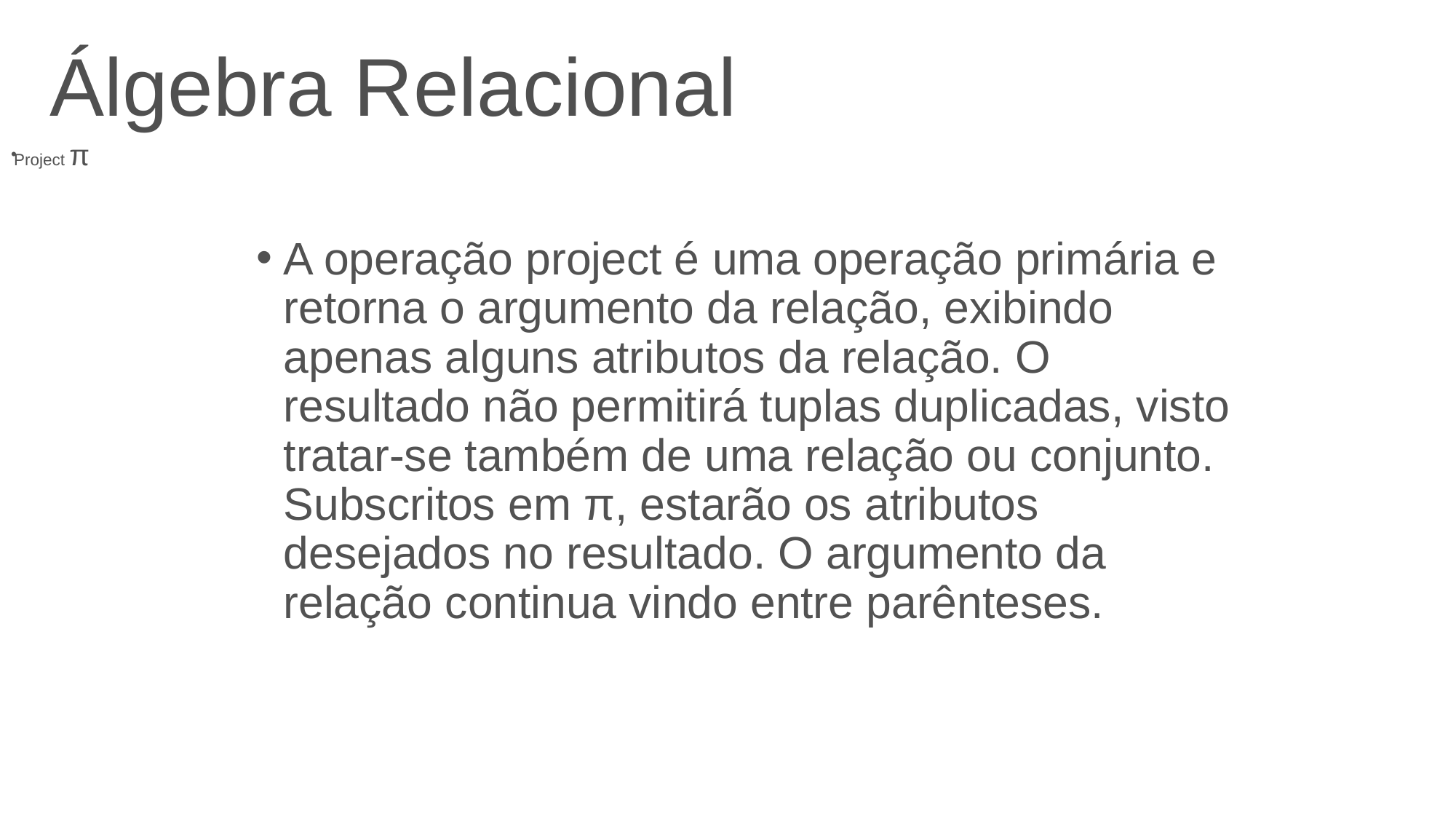

# Álgebra Relacional
Project π
A operação project é uma operação primária e retorna o argumento da relação, exibindo apenas alguns atributos da relação. O resultado não permitirá tuplas duplicadas, visto tratar-se também de uma relação ou conjunto. Subscritos em π, estarão os atributos desejados no resultado. O argumento da relação continua vindo entre parênteses.